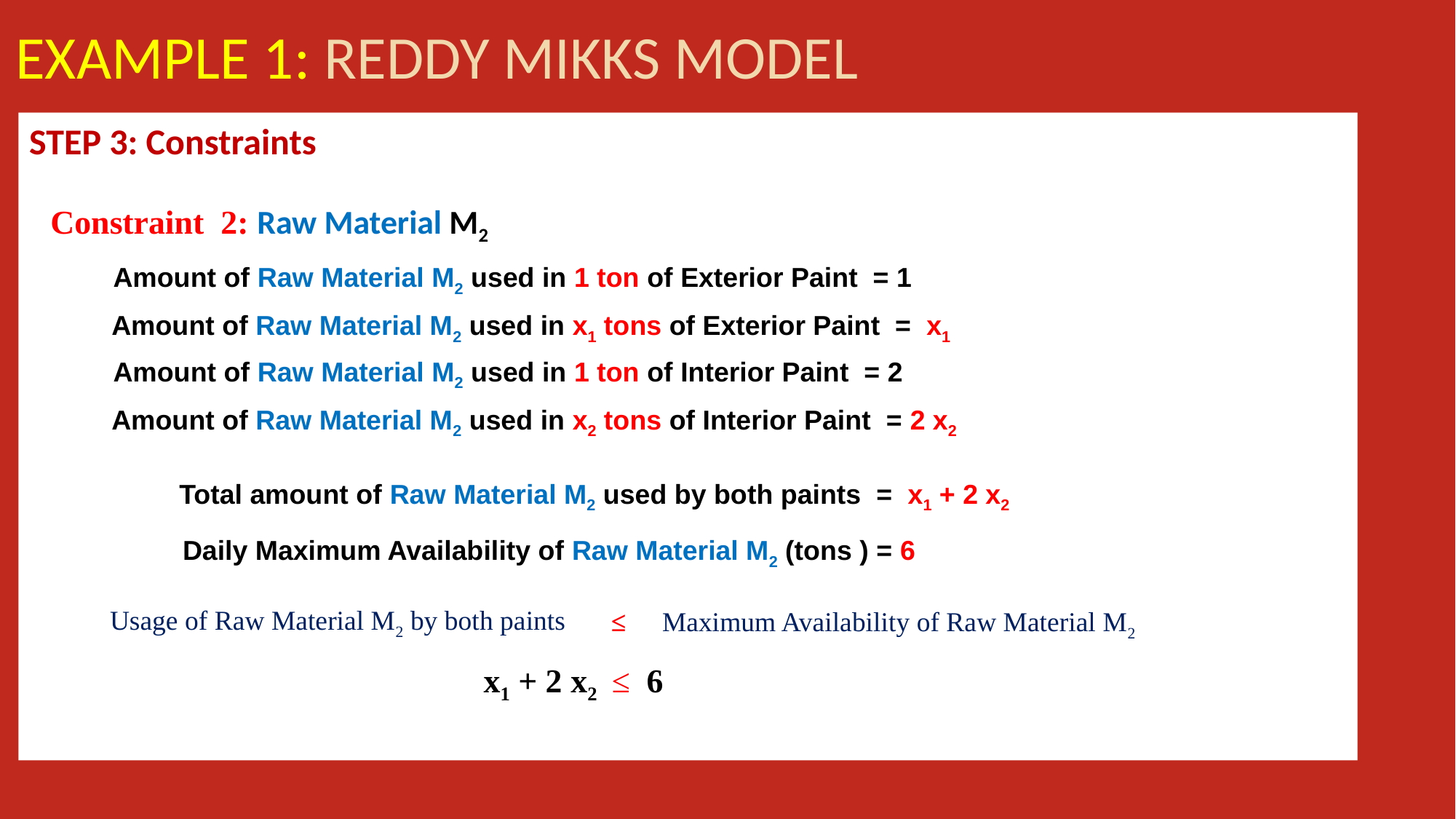

# Example 1: Reddy mikks Model
STEP 3: Constraints

Constraint  2: Raw Material M2
Amount of Raw Material M2 used in 1 ton of Exterior Paint  = 1
Amount of Raw Material M2 used in x1 tons of Exterior Paint  =  x1
Amount of Raw Material M2 used in 1 ton of Interior Paint  = 2
Amount of Raw Material M2 used in x2 tons of Interior Paint  = 2 x2
Total amount of Raw Material M2 used by both paints  =  x1 + 2 x2
Daily Maximum Availability of Raw Material M2 (tons ) = 6
Usage of Raw Material M2 by both paints
Maximum Availability of Raw Material M2
≤
 x1 + 2 x2   ≤  6